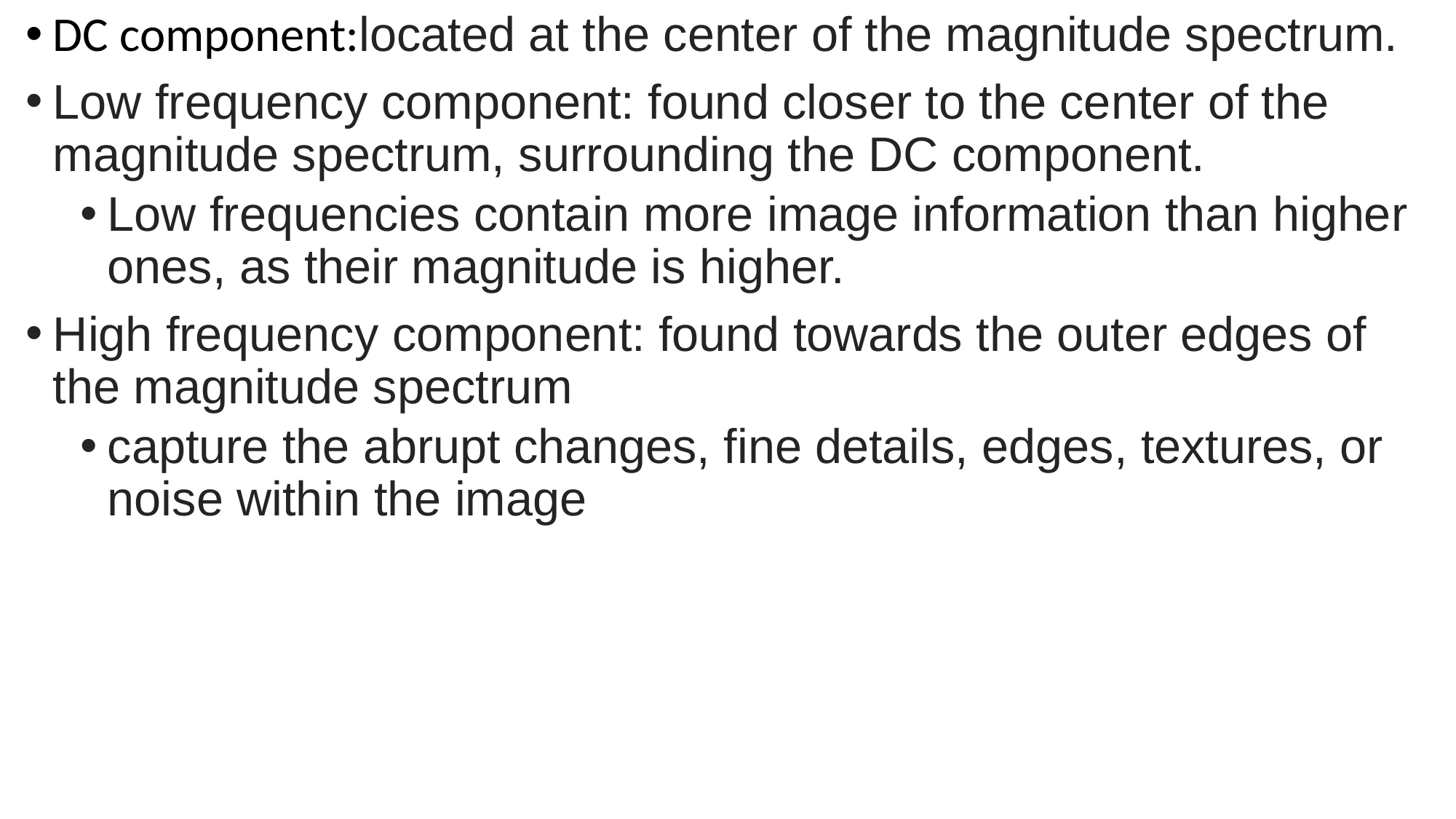

DC component:located at the center of the magnitude spectrum.
Low frequency component: found closer to the center of the magnitude spectrum, surrounding the DC component.
Low frequencies contain more image information than higher ones, as their magnitude is higher.
High frequency component: found towards the outer edges of the magnitude spectrum
capture the abrupt changes, fine details, edges, textures, or noise within the image